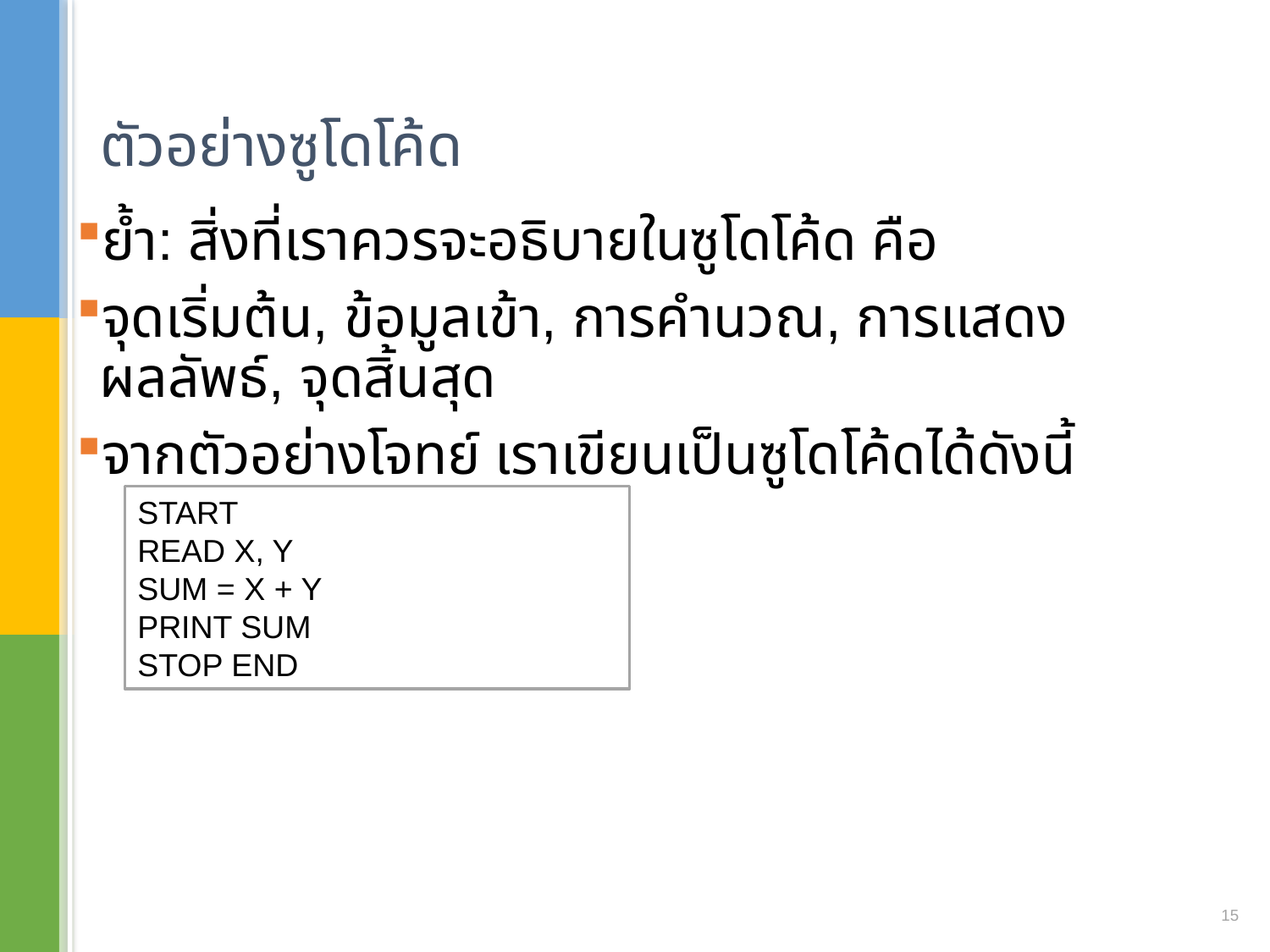

# ตัวอย่างซูโดโค้ด
ย้ำ: สิ่งที่เราควรจะอธิบายในซูโดโค้ด คือ
จุดเริ่มต้น, ข้อมูลเข้า, การคํานวณ, การแสดงผลลัพธ์, จุดสิ้นสุด
จากตัวอย่างโจทย์ เราเขียนเป็นซูโดโค้ดได้ดังนี้
START
READ X, Y
SUM = X + Y
PRINT SUM
STOP END
15